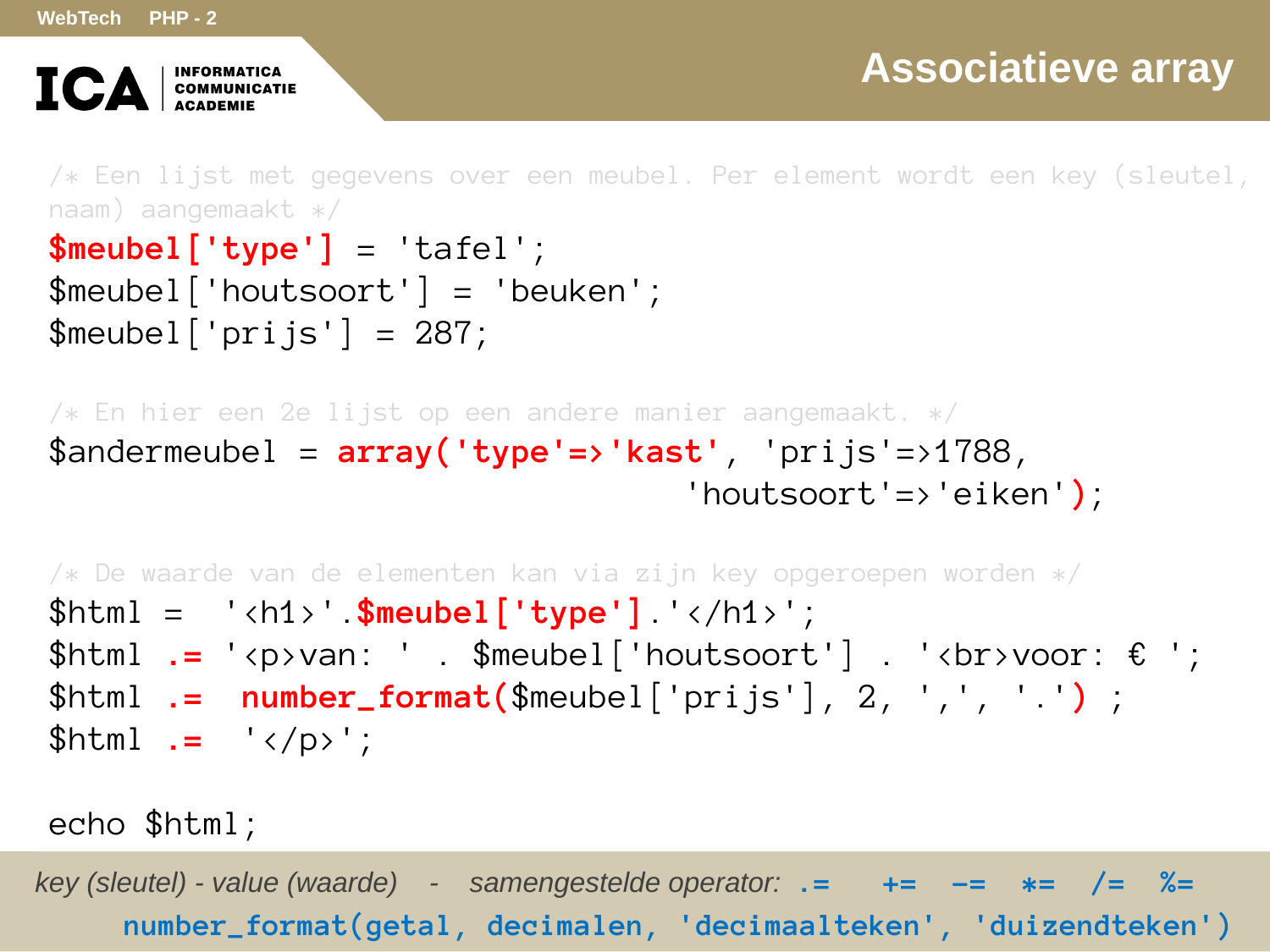

# Associatieve array
/* Een lijst met gegevens over een meubel. Per element wordt een key (sleutel, naam) aangemaakt */
$meubel['type'] = 'tafel';
$meubel['houtsoort'] = 'beuken';
$meubel['prijs'] = 287;

/* En hier een 2e lijst op een andere manier aangemaakt. */
$andermeubel = array('type'=>'kast', 'prijs'=>1788, 							'houtsoort'=>'eiken');
/* De waarde van de elementen kan via zijn key opgeroepen worden */
$html =  '<h1>'.$meubel['type'].'</h1>';
$html .= '<p>van: ' . $meubel['houtsoort'] . '<br>voor: € ';
$html .=  number_format($meubel['prijs'], 2, ',', '.') ;
$html .=  '</p>';
echo $html;
key (sleutel) - value (waarde)    -    samengestelde operator: 	.=   +=  -=  *=  /=  %=
number_format(getal, decimalen, 'decimaalteken', 'duizendteken')